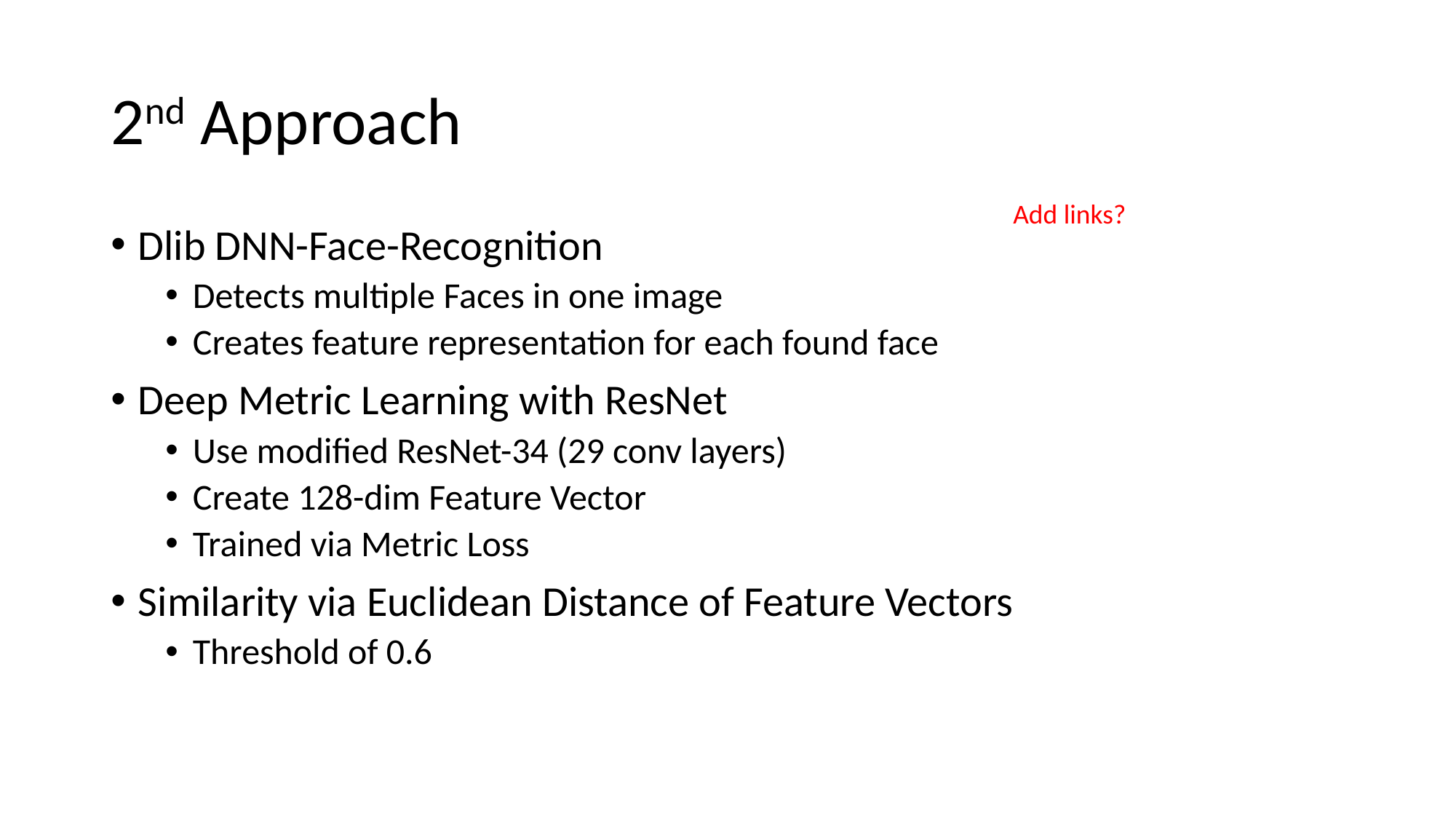

# 2nd Approach
Add links?
Dlib DNN-Face-Recognition
Detects multiple Faces in one image
Creates feature representation for each found face
Deep Metric Learning with ResNet
Use modified ResNet-34 (29 conv layers)
Create 128-dim Feature Vector
Trained via Metric Loss
Similarity via Euclidean Distance of Feature Vectors
Threshold of 0.6